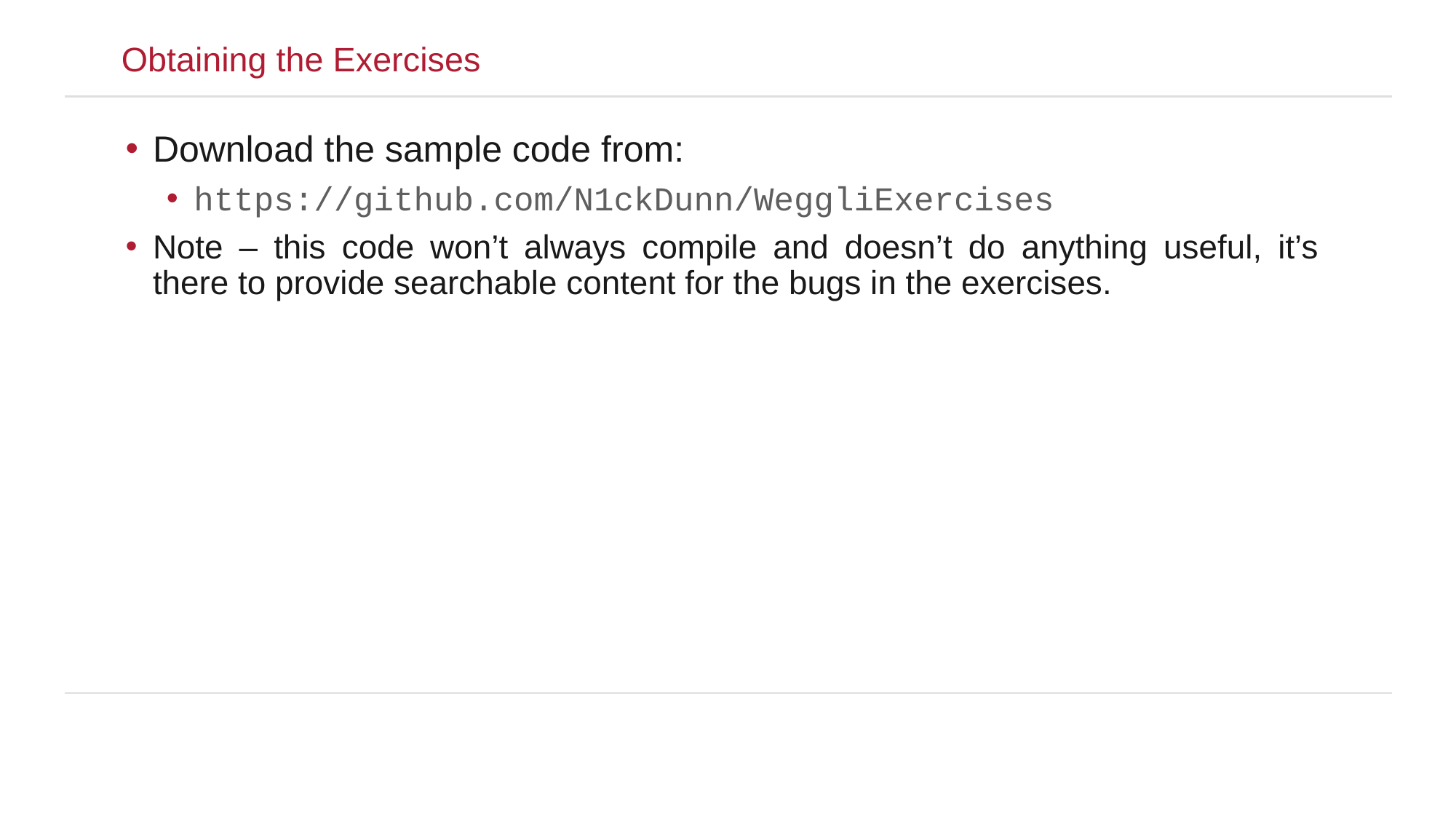

Obtaining the Exercises
Download the sample code from:
https://github.com/N1ckDunn/WeggliExercises
Note – this code won’t always compile and doesn’t do anything useful, it’s there to provide searchable content for the bugs in the exercises.